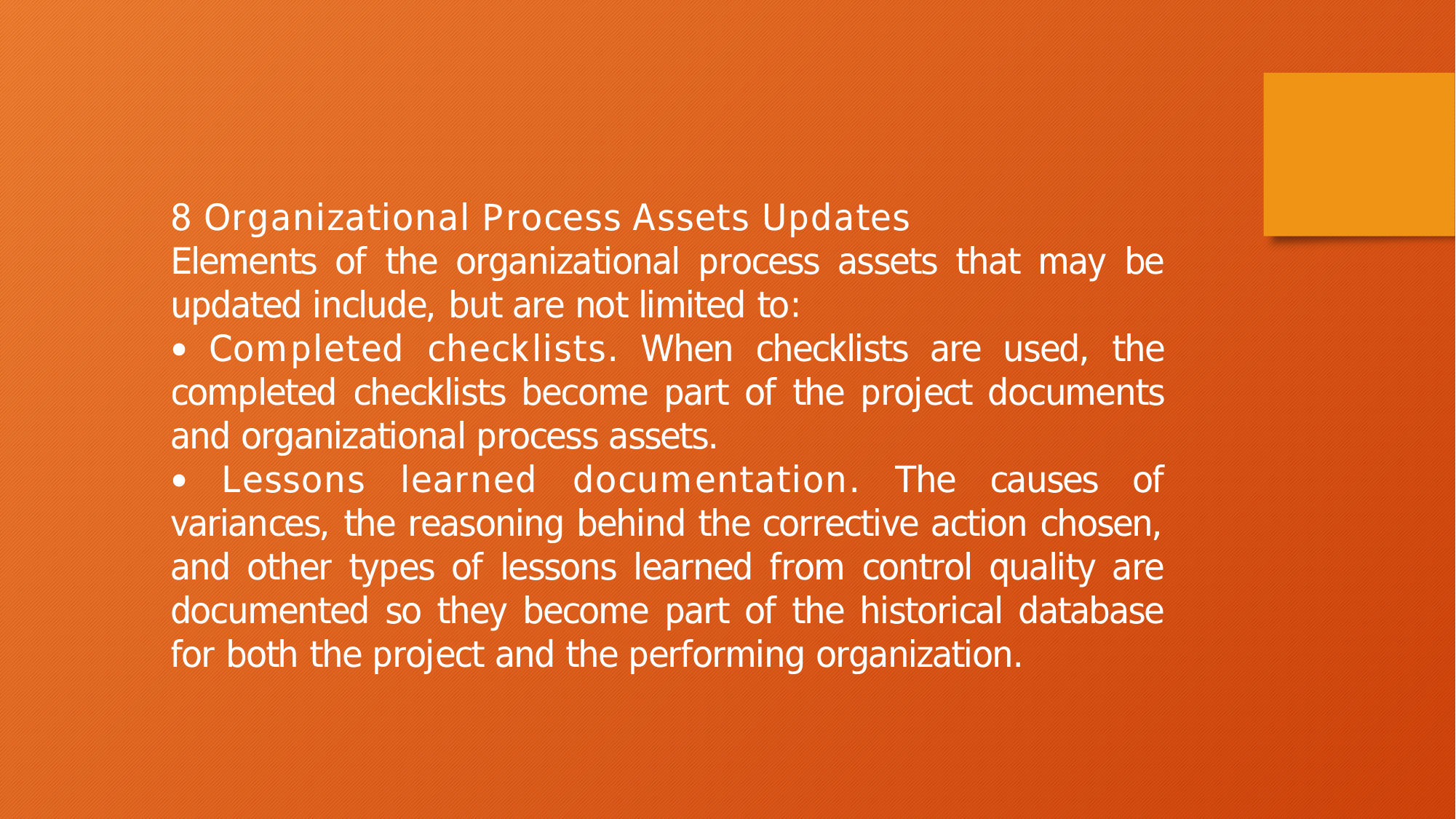

8 Organizational Process Assets Updates
Elements of the organizational process assets that may be updated include, but are not limited to:
• Completed checklists. When checklists are used, the completed checklists become part of the project documents and organizational process assets.
• Lessons learned documentation. The causes of variances, the reasoning behind the corrective action chosen, and other types of lessons learned from control quality are documented so they become part of the historical database for both the project and the performing organization.